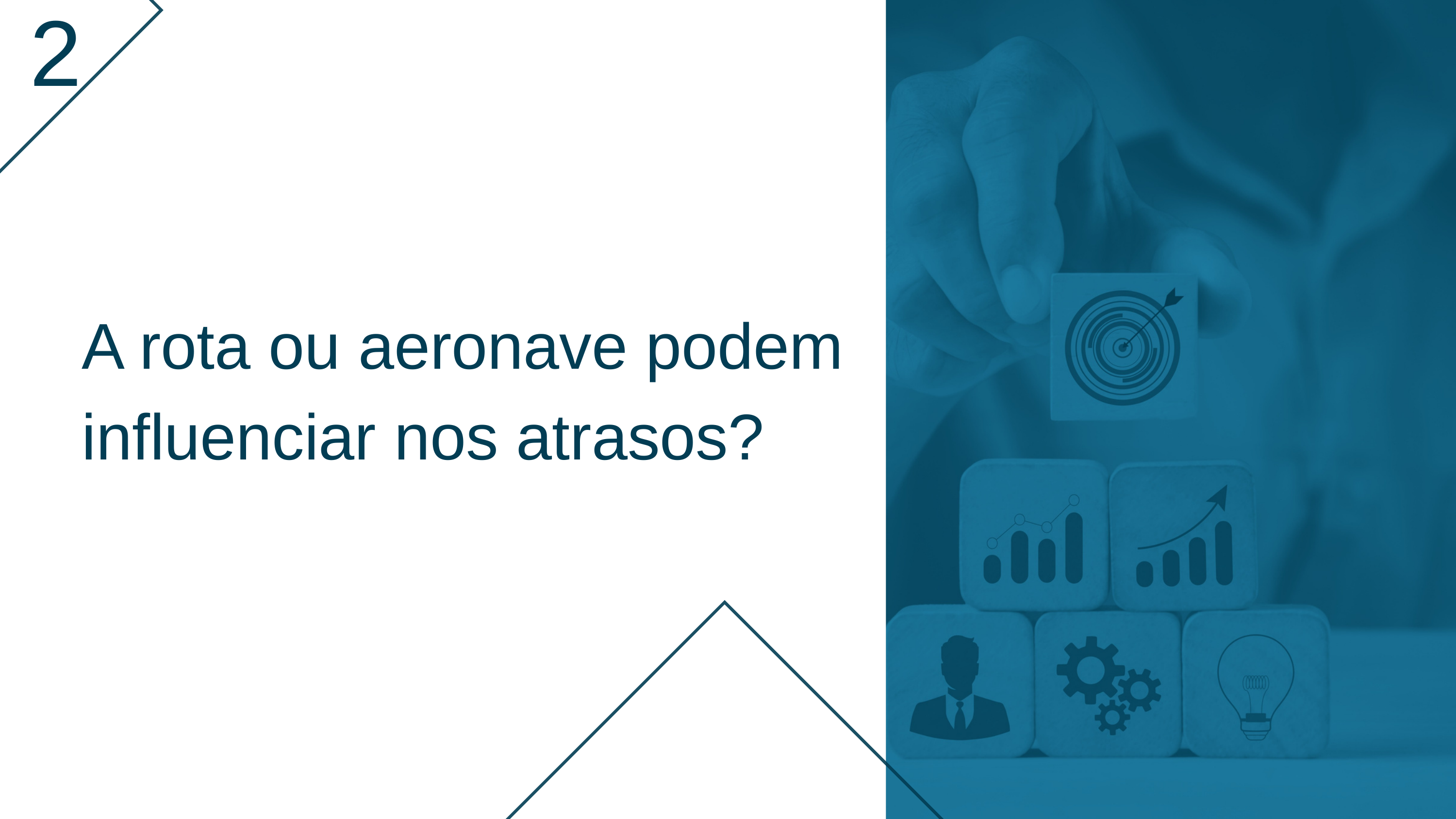

2
A rota ou aeronave podem influenciar nos atrasos?